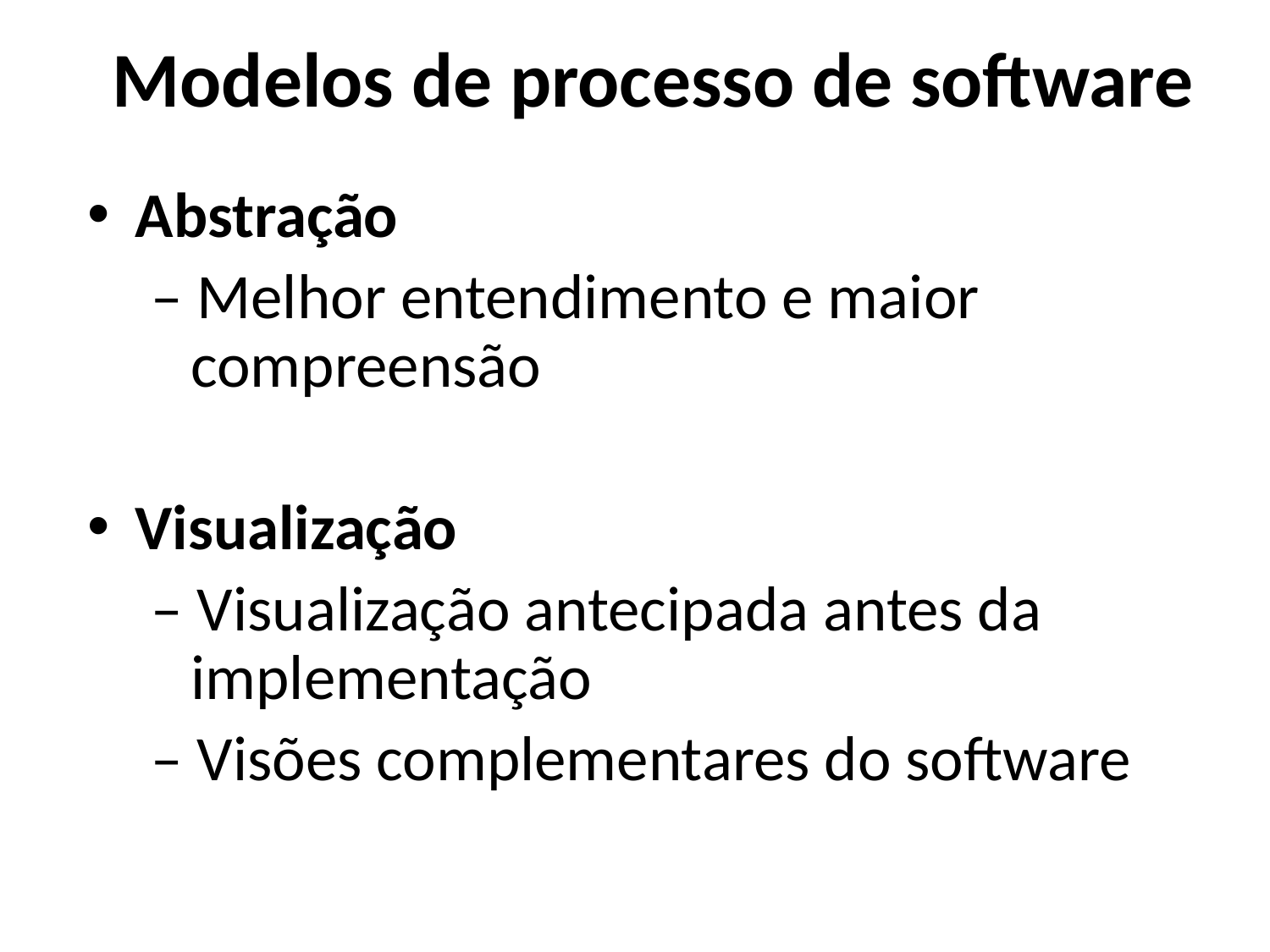

Modelos de processo de software
Abstração
– Melhor entendimento e maior compreensão

Visualização
– Visualização antecipada antes da implementação
– Visões complementares do software

11